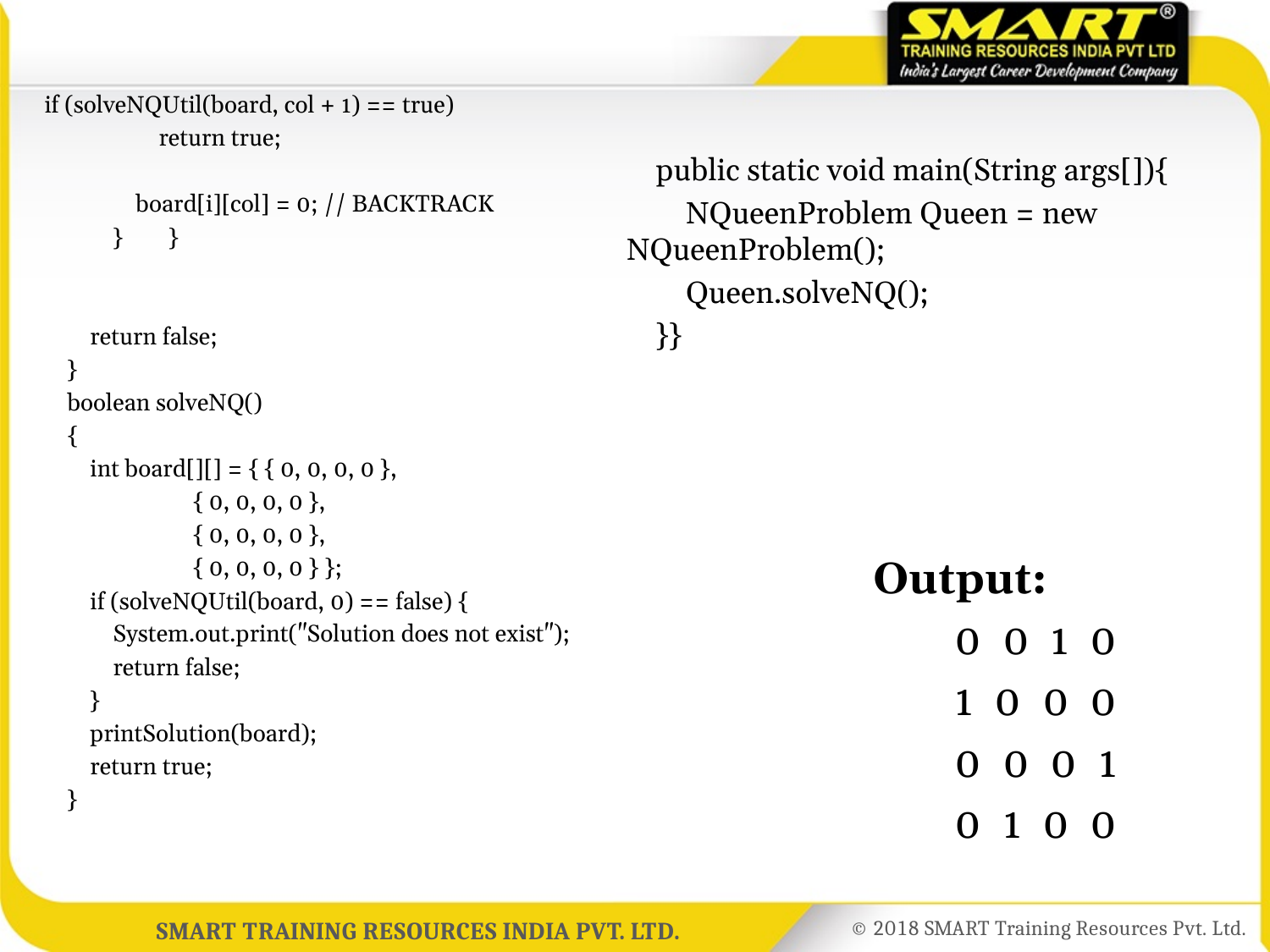

#
if (solveNQUtil(board, col + 1) == true)
                    return true;

                board[i][col] = 0; // BACKTRACK
            }        }

        return false;
    }
    boolean solveNQ()
    {
        int board[][] = { { 0, 0, 0, 0 },
                          { 0, 0, 0, 0 },
                          { 0, 0, 0, 0 },
                          { 0, 0, 0, 0 } };
        if (solveNQUtil(board, 0) == false) {
            System.out.print("Solution does not exist");
            return false;
        }
        printSolution(board);
        return true;
    }

    public static void main(String args[]){
        NQueenProblem Queen = new NQueenProblem();
        Queen.solveNQ();
    }}

                      Output:
                               0  0  1  0
                               1  0  0  0
                               0  0  0  1
                               0  1  0  0